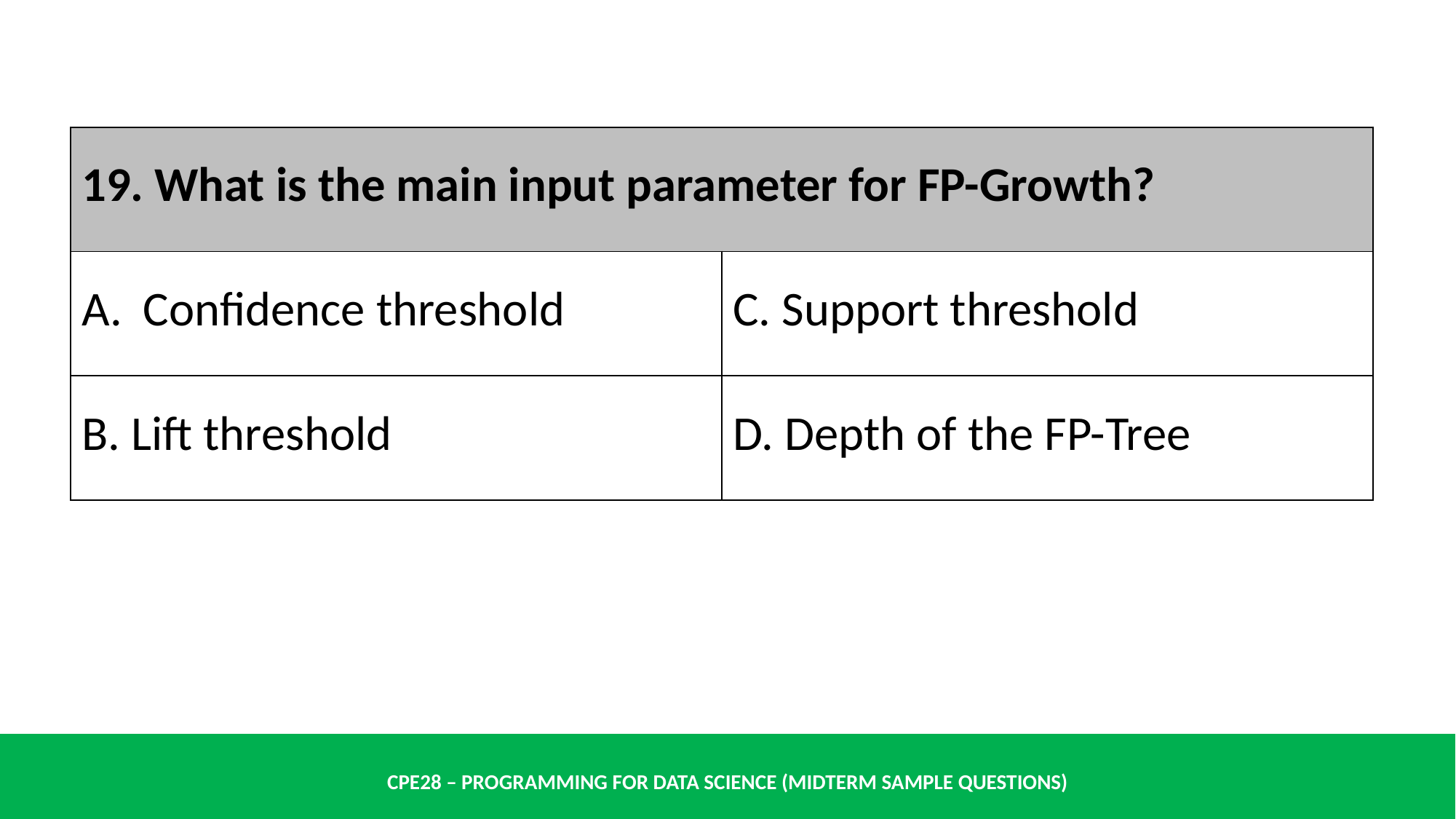

| 19. What is the main input parameter for FP-Growth? |  |
| --- | --- |
| Confidence threshold | C. Support threshold |
| B. Lift threshold | D. Depth of the FP-Tree |